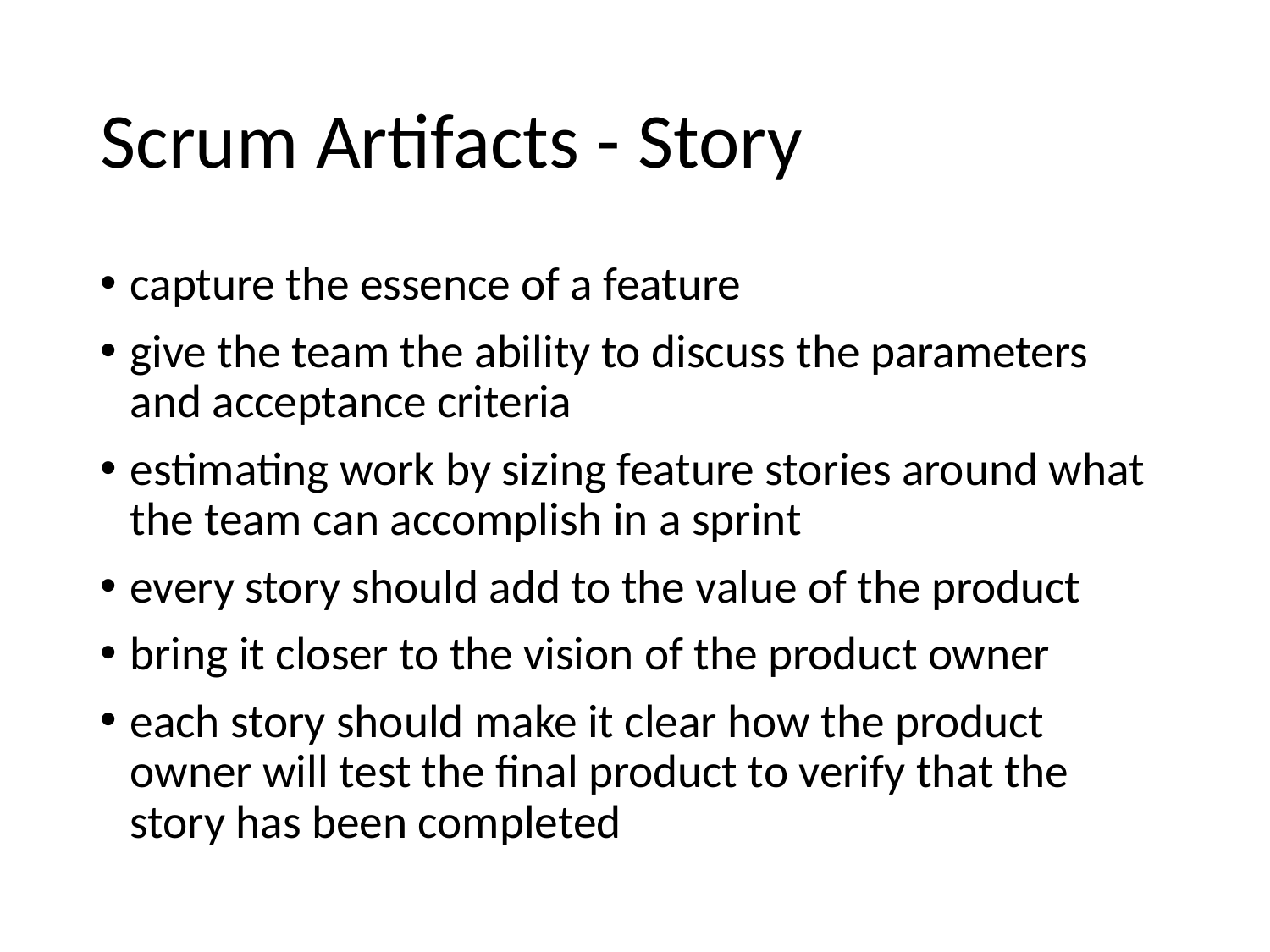

# Scrum Artifacts - Story
capture the essence of a feature
give the team the ability to discuss the parameters and acceptance criteria
estimating work by sizing feature stories around what the team can accomplish in a sprint
every story should add to the value of the product
bring it closer to the vision of the product owner
each story should make it clear how the product owner will test the final product to verify that the story has been completed